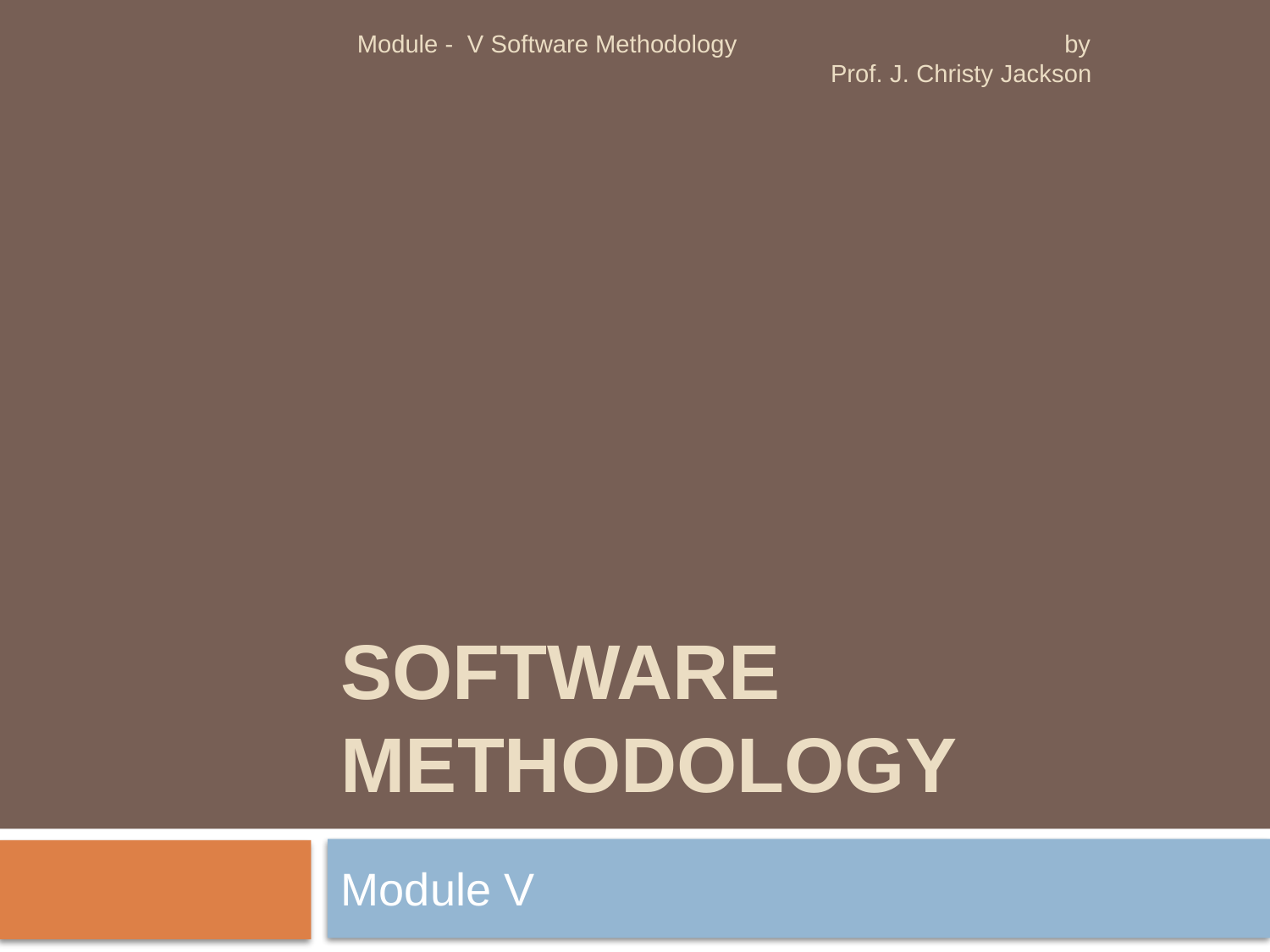

Module -  V Software Methodology                                               by Prof. J. Christy Jackson
# Software methodology
Module V